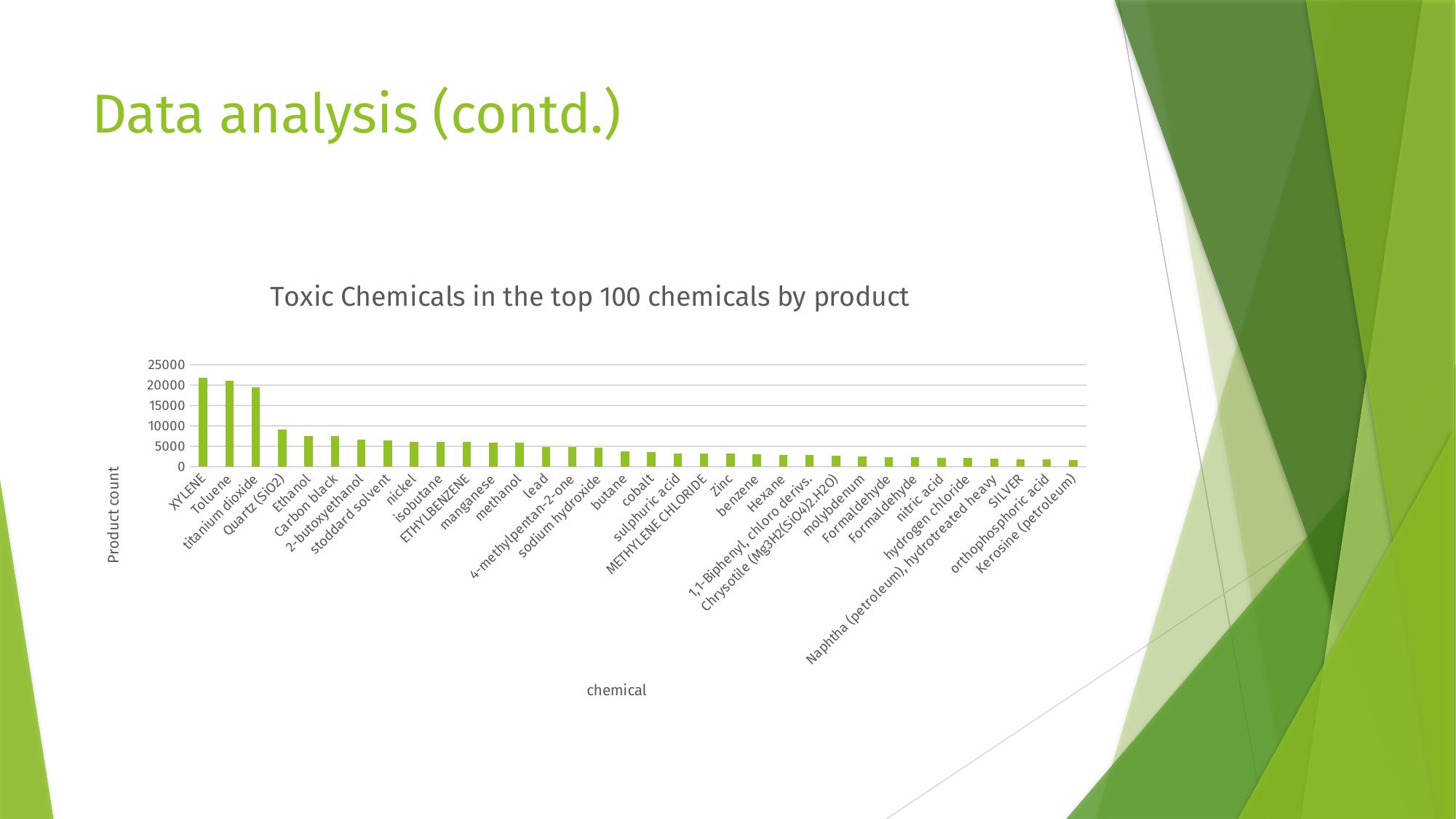

# Data analysis (contd.)

### Chart: Toxic Chemicals in the top 100 chemicals by product

| Category | Count |
|---|---|
| XYLENE | 21895.0 |
| Toluene | 21051.0 |
| titanium dioxide | 19428.0 |
| Quartz (SiO2) | 9101.0 |
| Ethanol | 7598.0 |
| Carbon black | 7591.0 |
| 2-butoxyethanol | 6656.0 |
| stoddard solvent | 6450.0 |
| nickel | 6157.0 |
| isobutane | 6121.0 |
| ETHYLBENZENE | 6004.0 |
| manganese | 5962.0 |
| methanol | 5847.0 |
| lead | 4789.0 |
| 4-methylpentan-2-one | 4742.0 |
| sodium hydroxide | 4620.0 |
| butane | 3716.0 |
| cobalt | 3647.0 |
| sulphuric acid | 3291.0 |
| METHYLENE CHLORIDE | 3224.0 |
| Zinc | 3162.0 |
| benzene | 3000.0 |
| Hexane | 2952.0 |
| 1,1-Biphenyl, chloro derivs. | 2776.0 |
| Chrysotile (Mg3H2(SiO4)2.H2O) | 2607.0 |
| molybdenum | 2525.0 |
| Formaldehyde | 2342.0 |
| Formaldehyde | 2342.0 |
| nitric acid | 2141.0 |
| hydrogen chloride | 2102.0 |
| Naphtha (petroleum), hydrotreated heavy | 1900.0 |
| SILVER | 1803.0 |
| orthophosphoric acid | 1766.0 |
| Kerosine (petroleum) | 1641.0 |